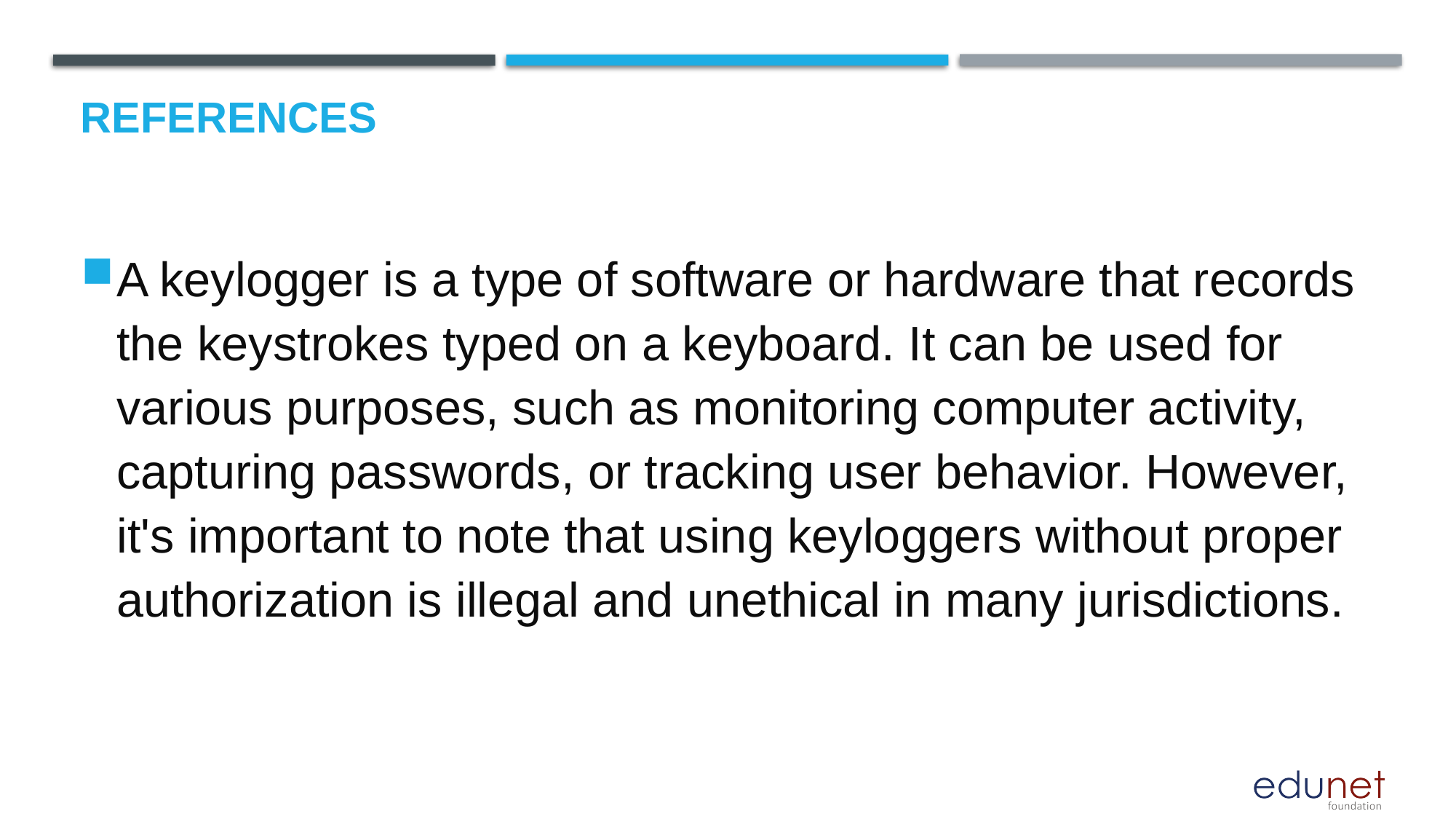

# References
A keylogger is a type of software or hardware that records the keystrokes typed on a keyboard. It can be used for various purposes, such as monitoring computer activity, capturing passwords, or tracking user behavior. However, it's important to note that using keyloggers without proper authorization is illegal and unethical in many jurisdictions.